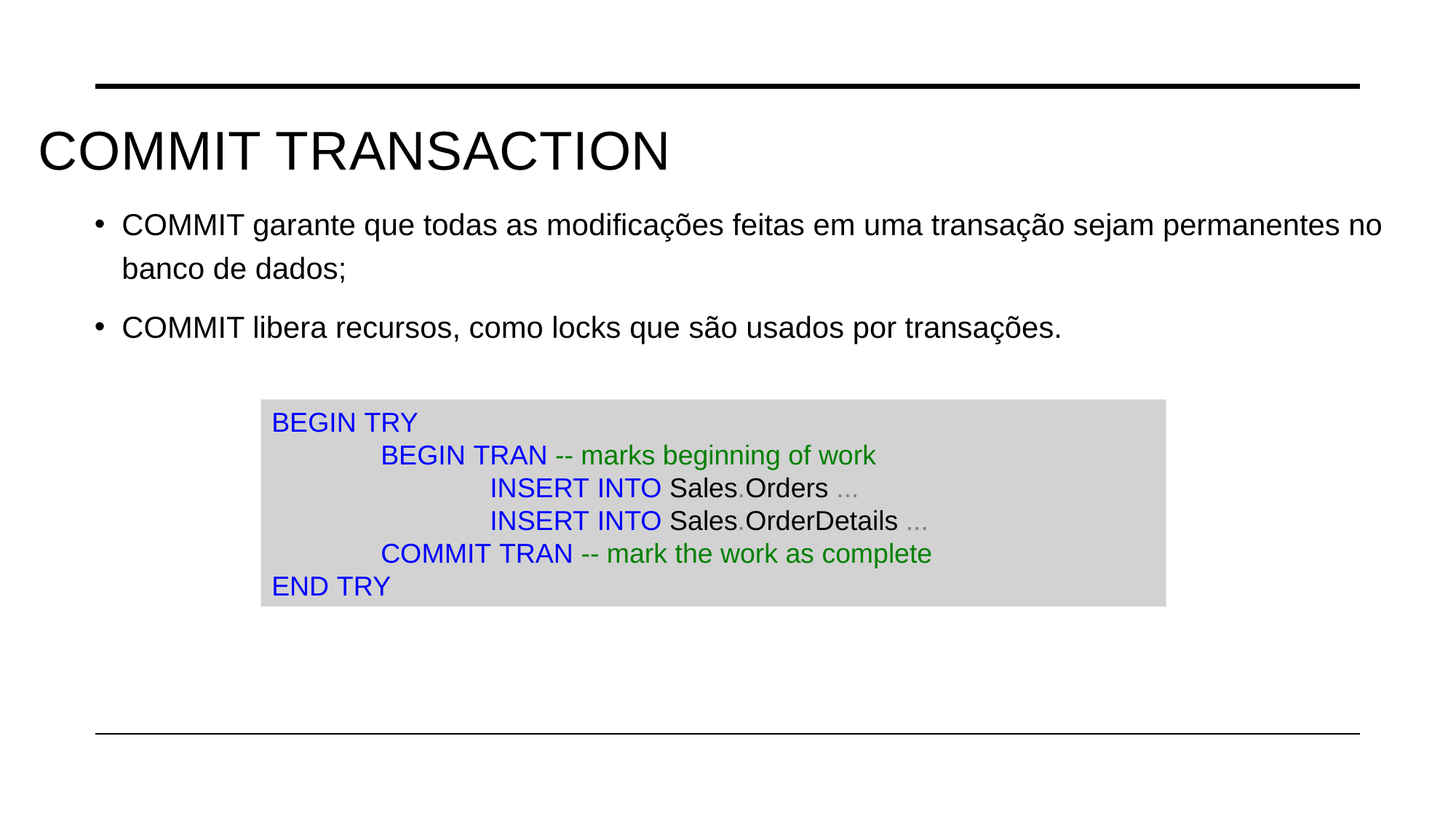

# Commit transaction
COMMIT garante que todas as modificações feitas em uma transação sejam permanentes no banco de dados;
COMMIT libera recursos, como locks que são usados por transações.

BEGIN TRY
	BEGIN TRAN -- marks beginning of work
		INSERT INTO Sales.Orders ...
		INSERT INTO Sales.OrderDetails ...
	COMMIT TRAN -- mark the work as complete
END TRY